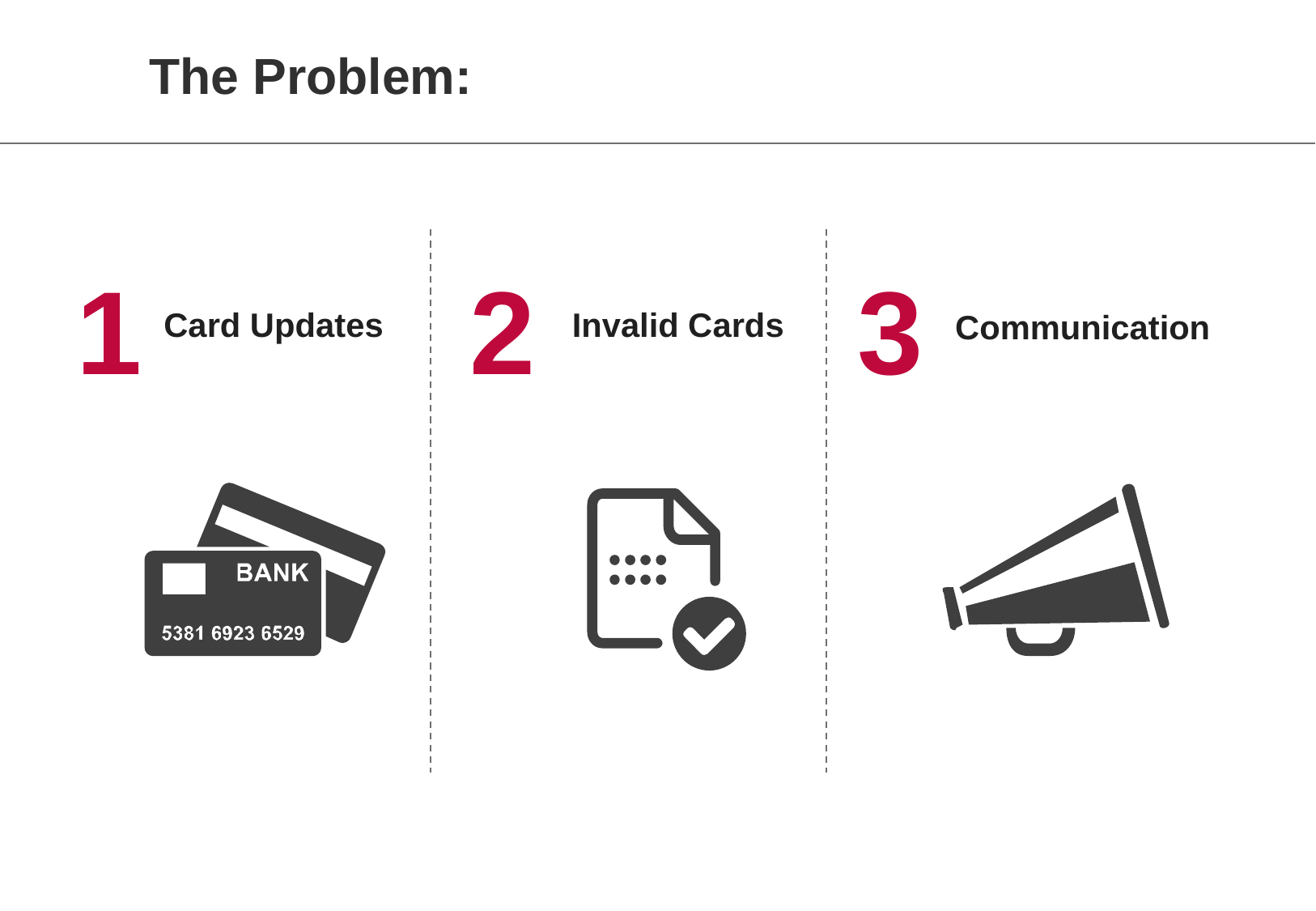

# The Problem:
1
2
3
Card Updates
Invalid Cards
Communication